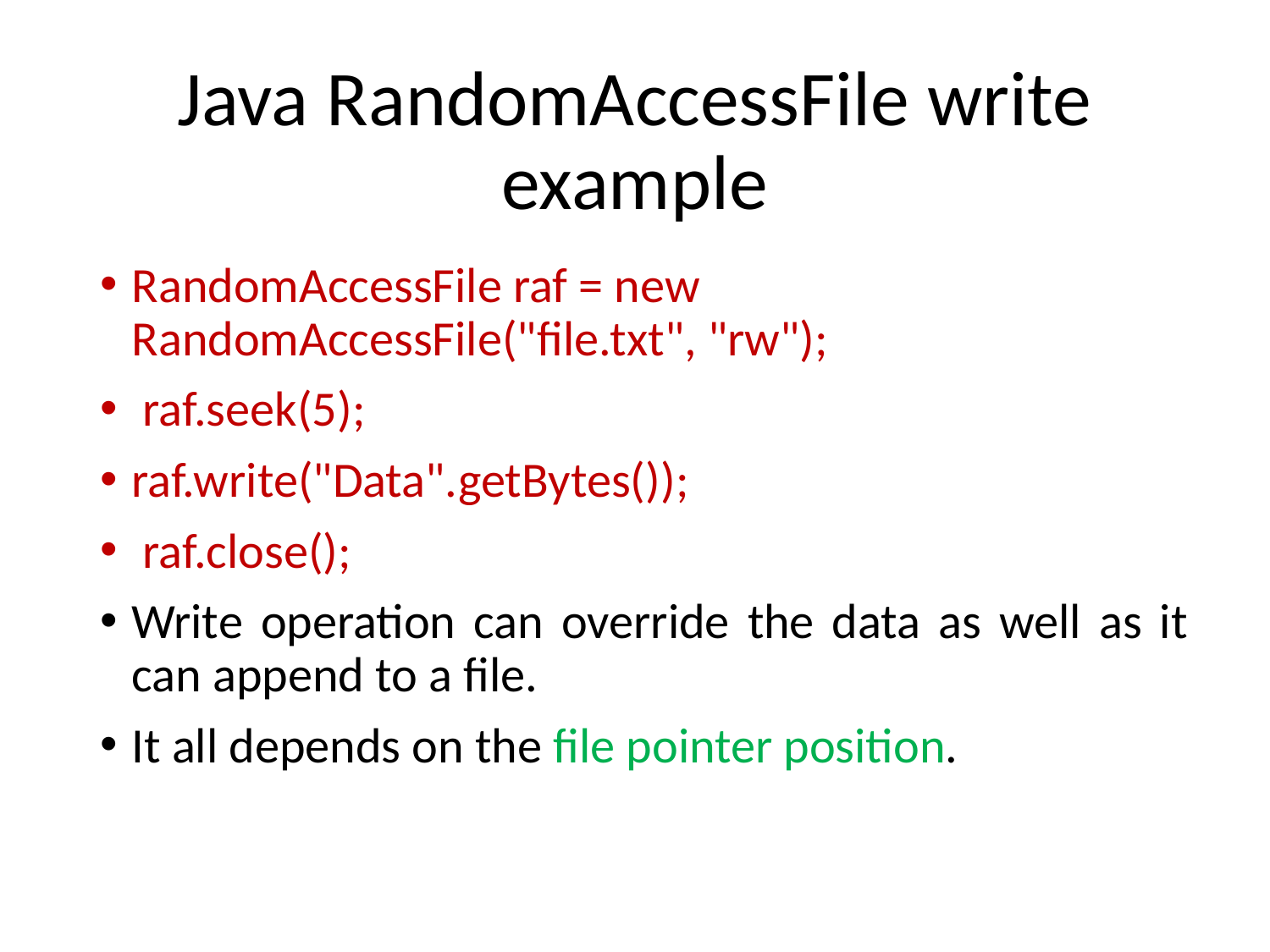

# Java RandomAccessFile write example
RandomAccessFile raf = new RandomAccessFile("file.txt", "rw");
 raf.seek(5);
raf.write("Data".getBytes());
 raf.close();
Write operation can override the data as well as it can append to a file.
It all depends on the file pointer position.